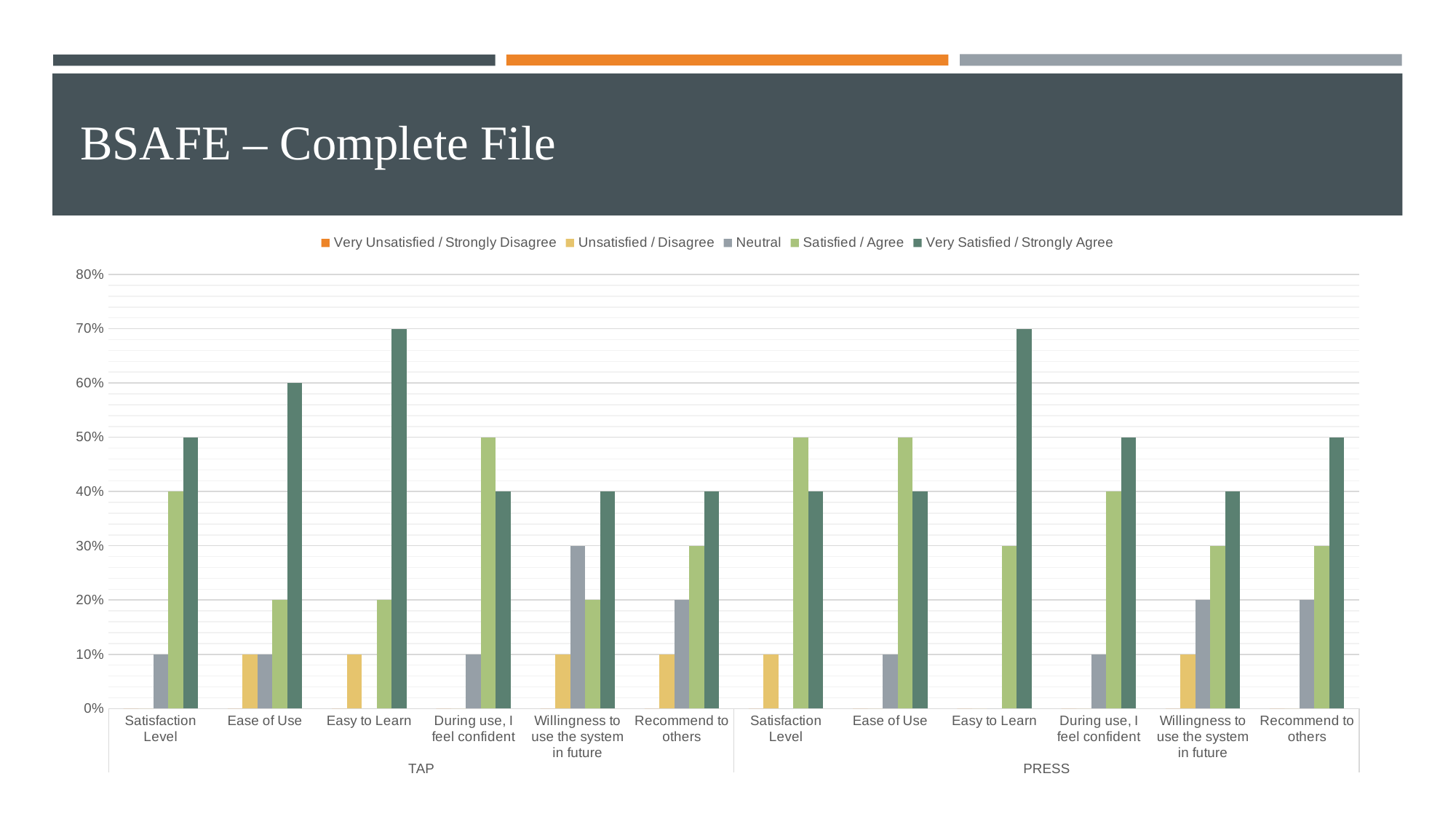

# BSAFE – Complete File

### Chart

| Category | Very Unsatisfied / Strongly Disagree | Unsatisfied / Disagree | Neutral | Satisfied / Agree | Very Satisfied / Strongly Agree |
|---|---|---|---|---|---|
| Satisfaction Level | 0.0 | 0.0 | 0.1 | 0.4 | 0.5 |
| Ease of Use | 0.0 | 0.1 | 0.1 | 0.2 | 0.6 |
| Easy to Learn | 0.0 | 0.1 | 0.0 | 0.2 | 0.7 |
| During use, I feel confident | 0.0 | 0.0 | 0.1 | 0.5 | 0.4 |
| Willingness to use the system in future | 0.0 | 0.1 | 0.3 | 0.2 | 0.4 |
| Recommend to others | 0.0 | 0.1 | 0.2 | 0.3 | 0.4 |
| Satisfaction Level | 0.0 | 0.1 | 0.0 | 0.5 | 0.4 |
| Ease of Use | 0.0 | 0.0 | 0.1 | 0.5 | 0.4 |
| Easy to Learn | 0.0 | 0.0 | 0.0 | 0.3 | 0.7 |
| During use, I feel confident | 0.0 | 0.0 | 0.1 | 0.4 | 0.5 |
| Willingness to use the system in future | 0.0 | 0.1 | 0.2 | 0.3 | 0.4 |
| Recommend to others | 0.0 | 0.0 | 0.2 | 0.3 | 0.5 |